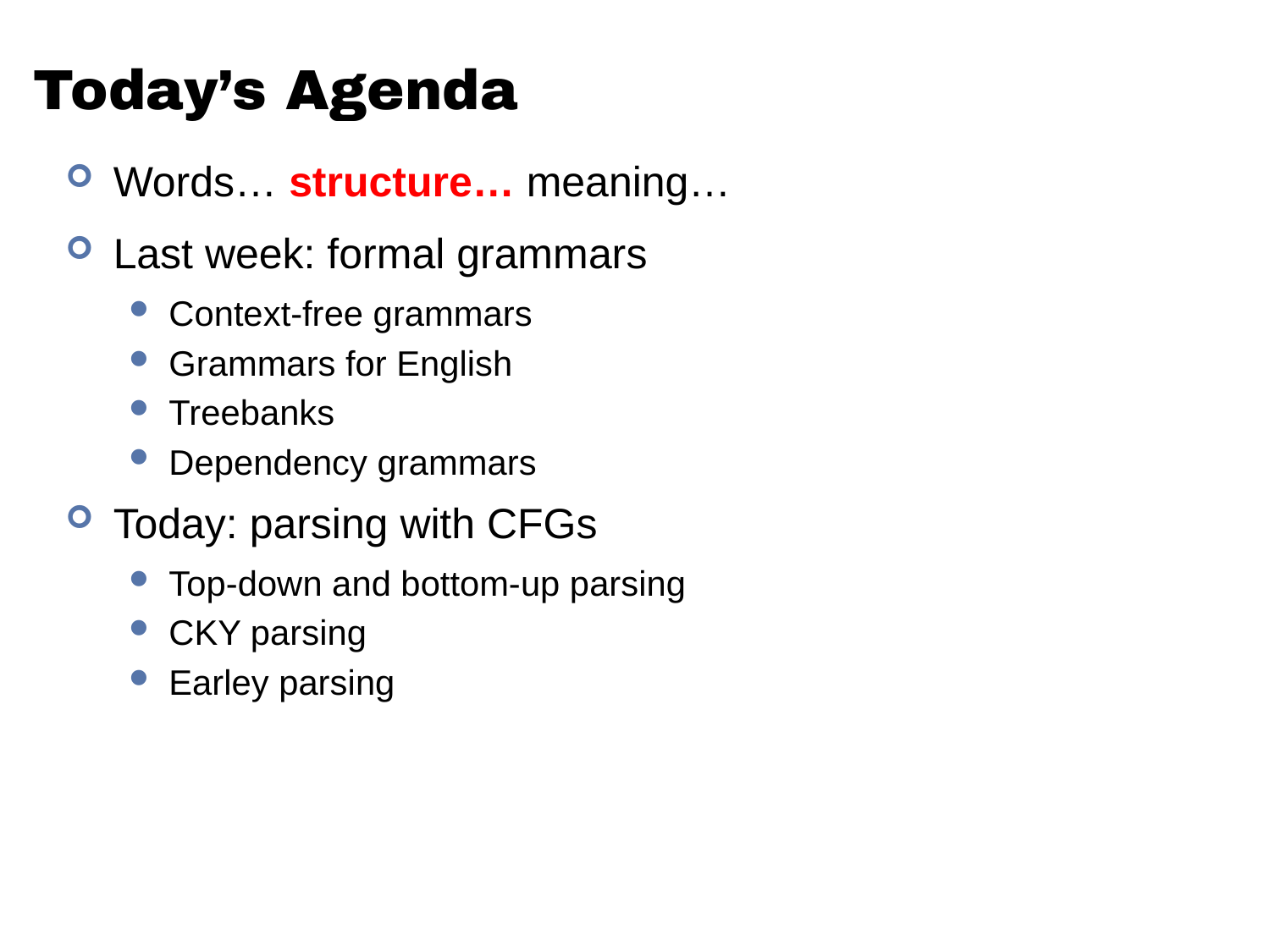

# Today’s Agenda
Words… structure… meaning…
Last week: formal grammars
Context-free grammars
Grammars for English
Treebanks
Dependency grammars
Today: parsing with CFGs
Top-down and bottom-up parsing
CKY parsing
Earley parsing